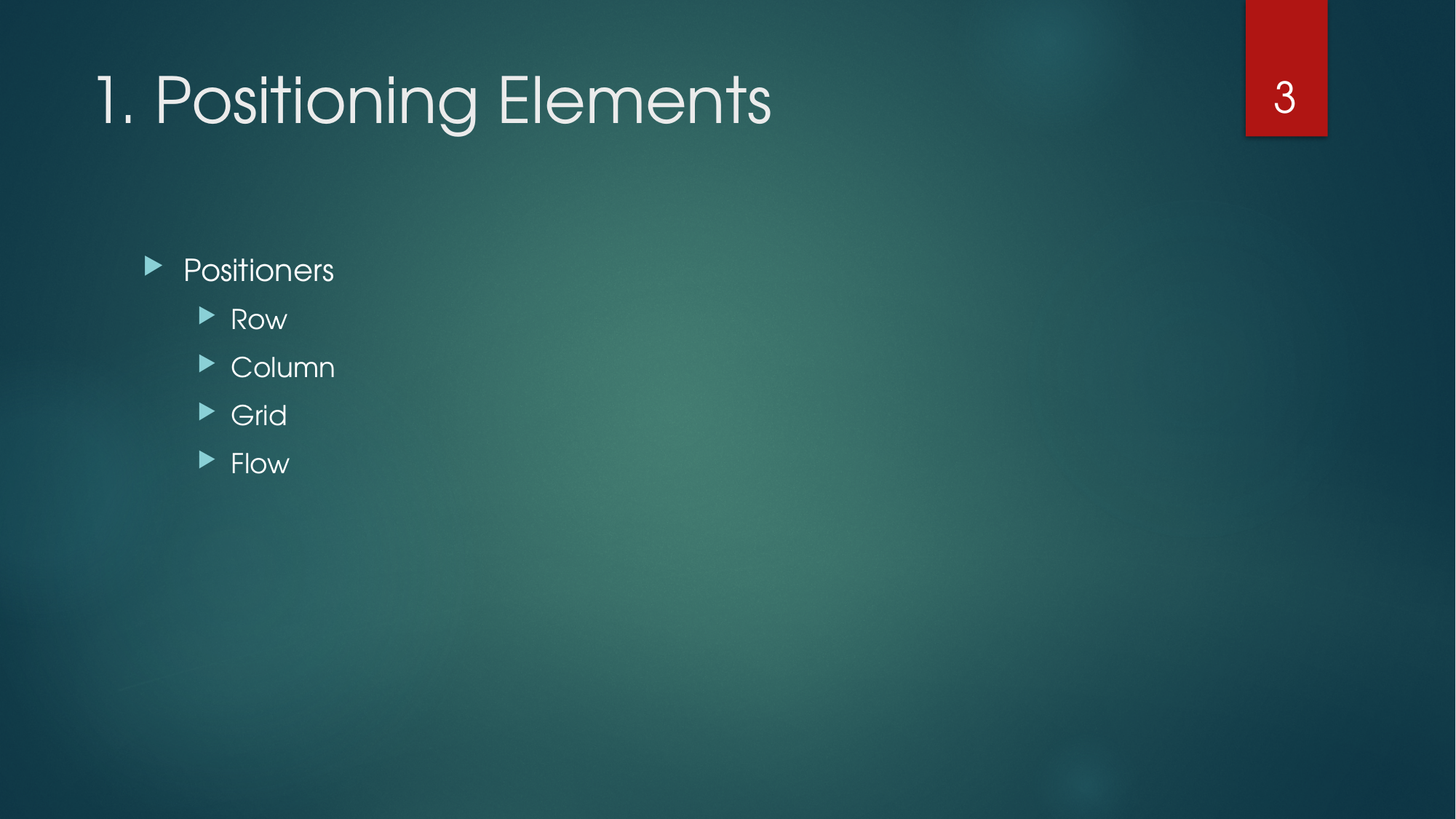

3
# 1. Positioning Elements
Positioners
Row
Column
Grid
Flow